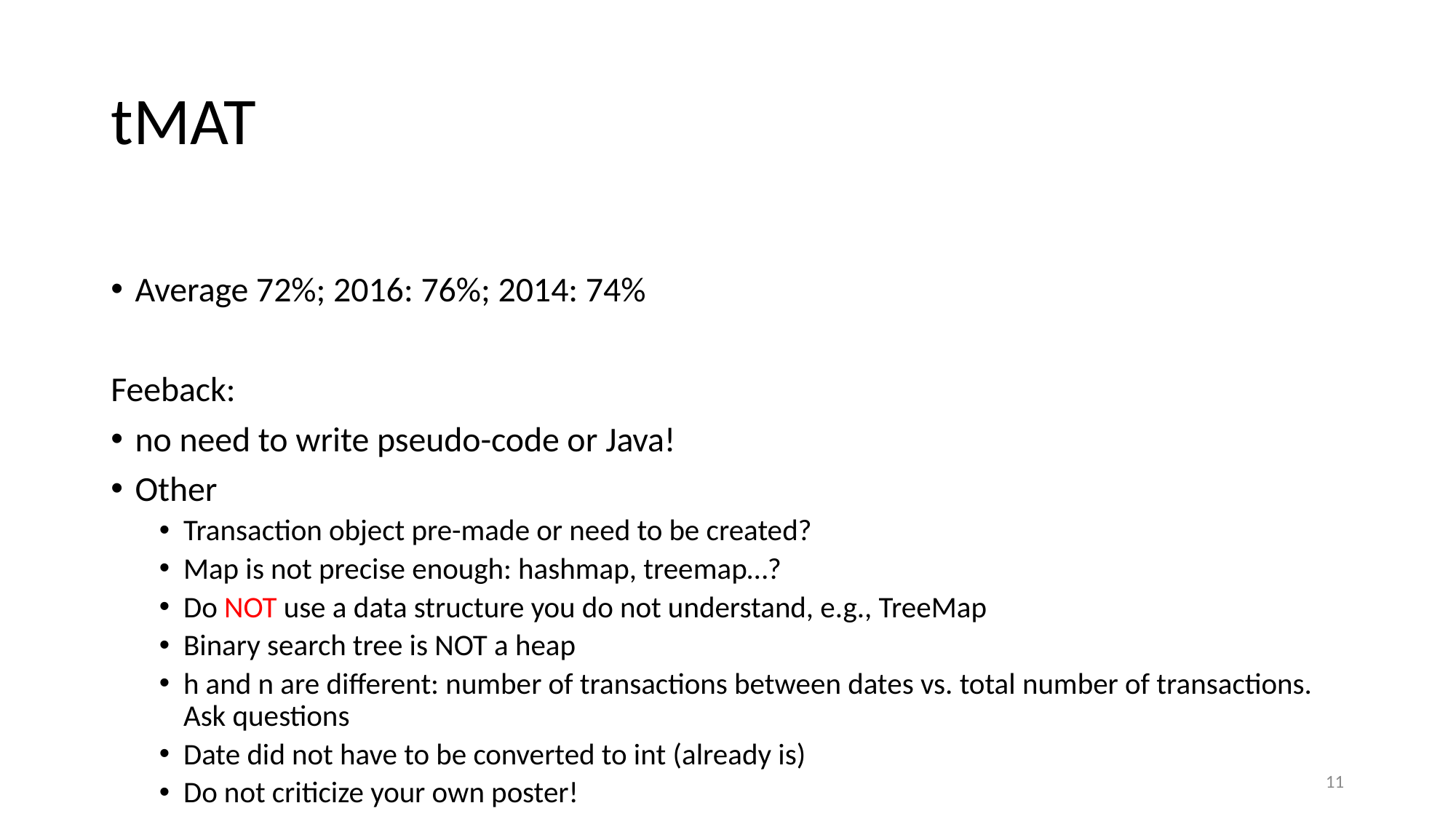

# tMAT

Average 72%; 2016: 76%; 2014: 74%

Feeback:
no need to write pseudo-code or Java!
Other
Transaction object pre-made or need to be created?
Map is not precise enough: hashmap, treemap…?
Do NOT use a data structure you do not understand, e.g., TreeMap
Binary search tree is NOT a heap
h and n are different: number of transactions between dates vs. total number of transactions. Ask questions
Date did not have to be converted to int (already is)
Do not criticize your own poster!
11